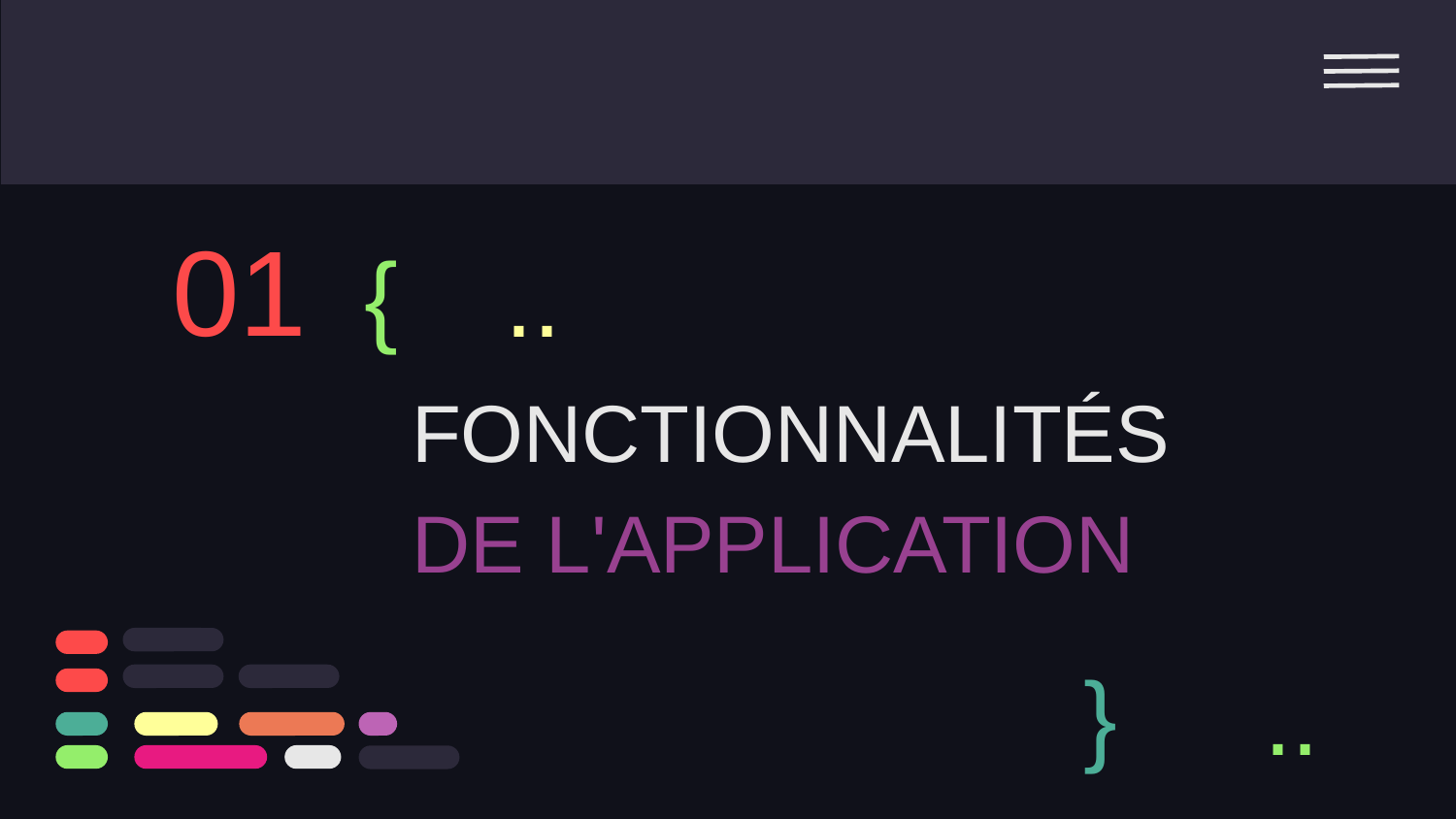

01
{
..
# FONCTIONNALITÉS DE L'APPLICATION

}
..